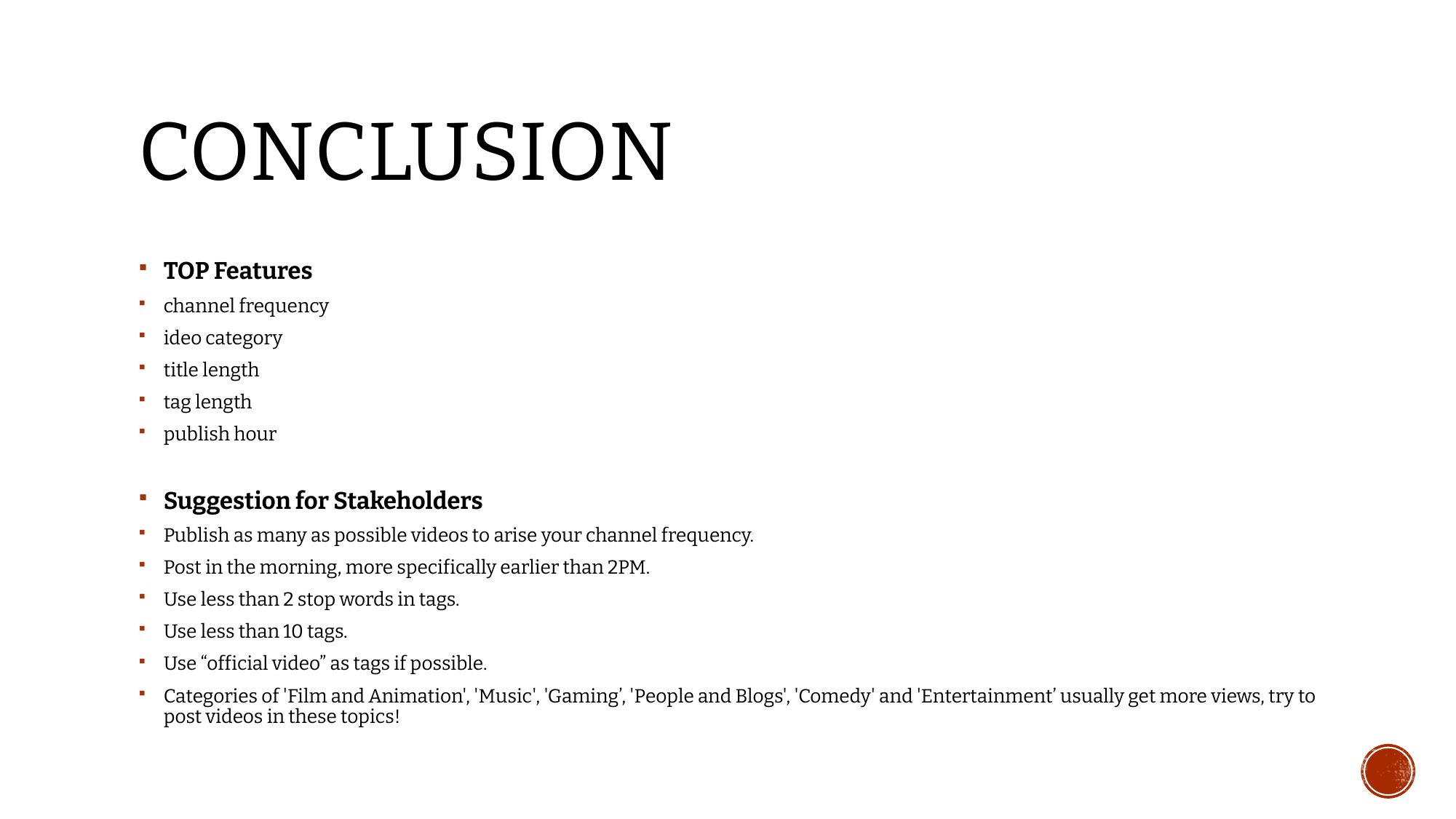

# conclusion
TOP Features
channel frequency
ideo category
title length
tag length
publish hour

Suggestion for Stakeholders
Publish as many as possible videos to arise your channel frequency.
Post in the morning, more specifically earlier than 2PM.
Use less than 2 stop words in tags.
Use less than 10 tags.
Use “official video” as tags if possible.
Categories of 'Film and Animation', 'Music', 'Gaming’, 'People and Blogs', 'Comedy' and 'Entertainment’ usually get more views, try to post videos in these topics!